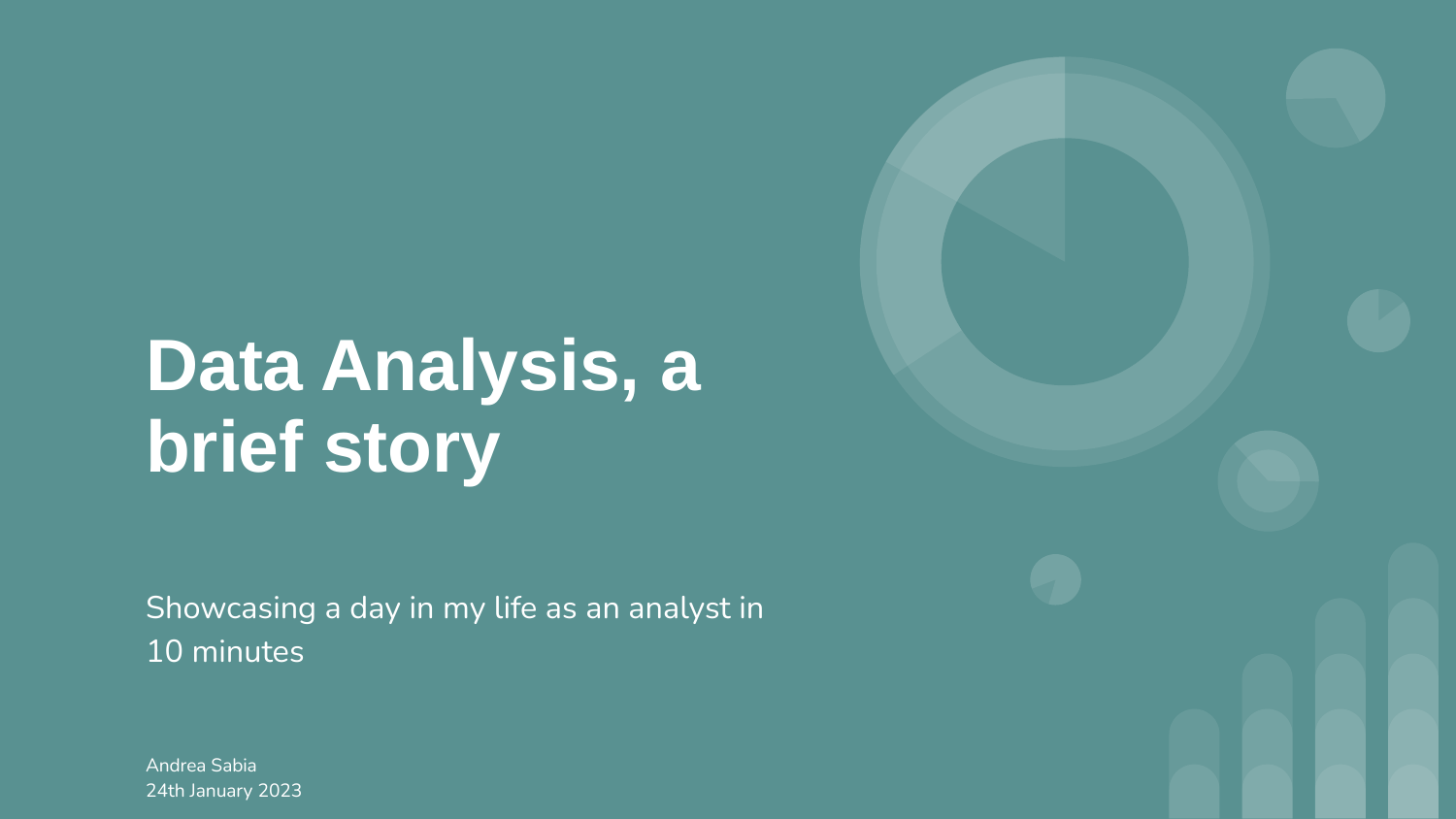

# Data Analysis, a brief story
Showcasing a day in my life as an analyst in 10 minutes

Andrea Sabia
24th January 2023